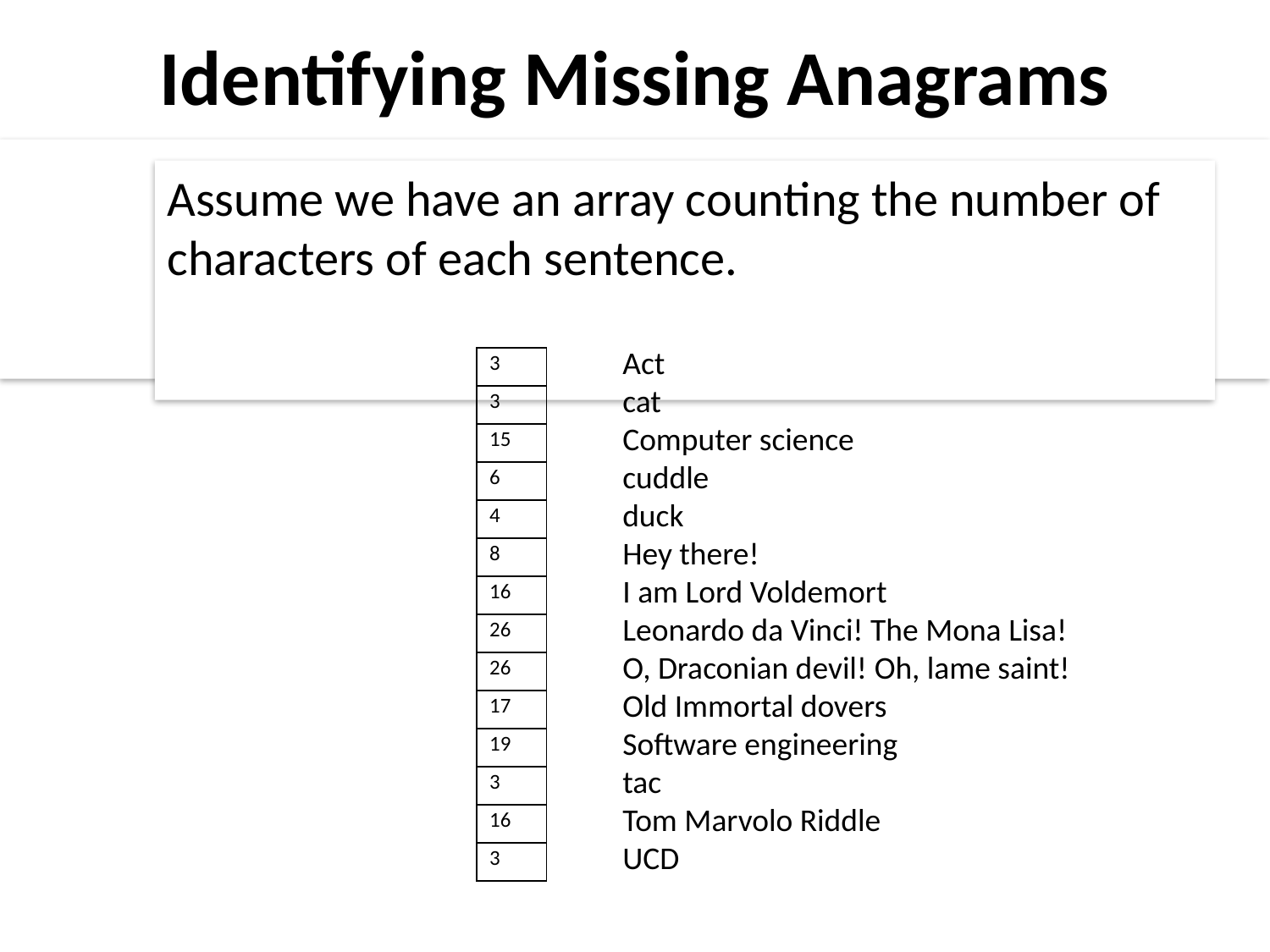

Identifying Missing Anagrams

Assume we have an array counting the number of characters of each sentence.
Act
cat
Computer science
cuddle
duck
Hey there!
I am Lord Voldemort
Leonardo da Vinci! The Mona Lisa!
O, Draconian devil! Oh, lame saint!
Old Immortal dovers
Software engineering
tac
Tom Marvolo Riddle
UCD
| 3 |
| --- |
| 3 |
| 15 |
| 6 |
| 4 |
| 8 |
| 16 |
| 26 |
| 26 |
| 17 |
| 19 |
| 3 |
| 16 |
| 3 |